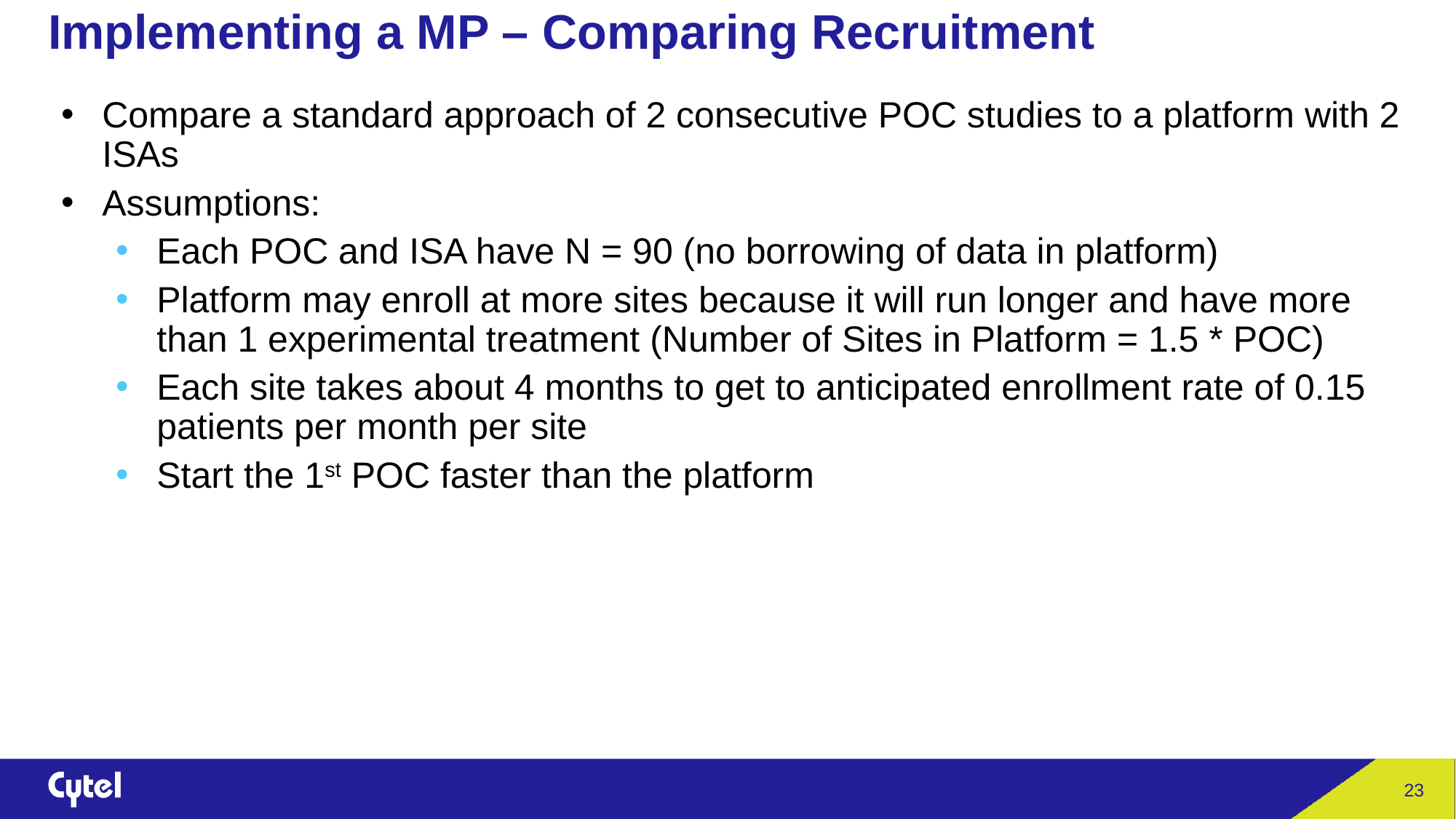

Implementing a MP – Comparing Recruitment
Compare a standard approach of 2 consecutive POC studies to a platform with 2 ISAs
Assumptions:
Each POC and ISA have N = 90 (no borrowing of data in platform)
Platform may enroll at more sites because it will run longer and have more than 1 experimental treatment (Number of Sites in Platform = 1.5 * POC)
Each site takes about 4 months to get to anticipated enrollment rate of 0.15 patients per month per site
Start the 1st POC faster than the platform

23